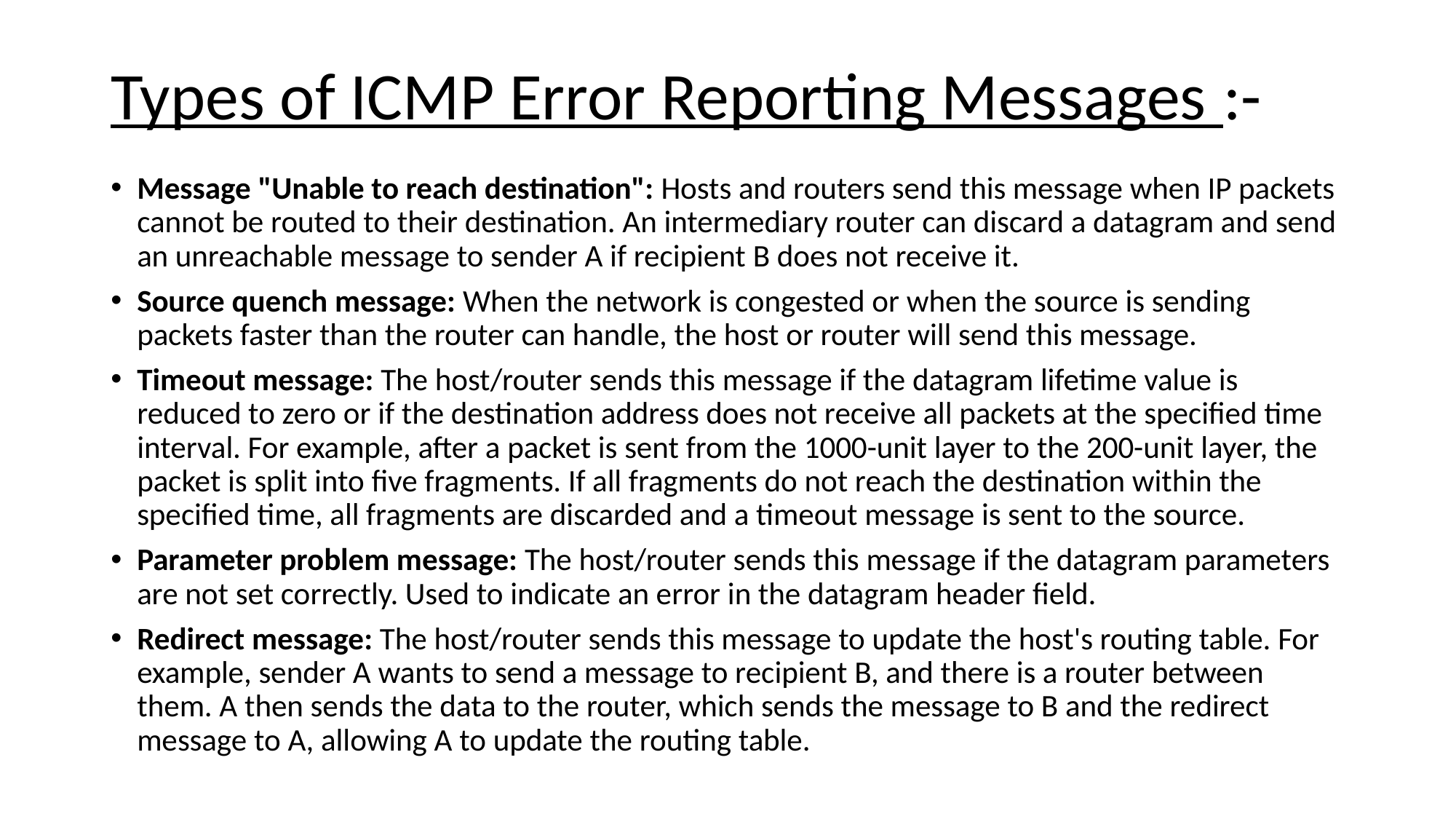

# Types of ICMP Error Reporting Messages :-
Message "Unable to reach destination": Hosts and routers send this message when IP packets cannot be routed to their destination. An intermediary router can discard a datagram and send an unreachable message to sender A if recipient B does not receive it.
Source quench message: When the network is congested or when the source is sending packets faster than the router can handle, the host or router will send this message.
Timeout message: The host/router sends this message if the datagram lifetime value is reduced to zero or if the destination address does not receive all packets at the specified time interval. For example, after a packet is sent from the 1000-unit layer to the 200-unit layer, the packet is split into five fragments. If all fragments do not reach the destination within the specified time, all fragments are discarded and a timeout message is sent to the source.
Parameter problem message: The host/router sends this message if the datagram parameters are not set correctly. Used to indicate an error in the datagram header field.
Redirect message: The host/router sends this message to update the host's routing table. For example, sender A wants to send a message to recipient B, and there is a router between them. A then sends the data to the router, which sends the message to B and the redirect message to A, allowing A to update the routing table.